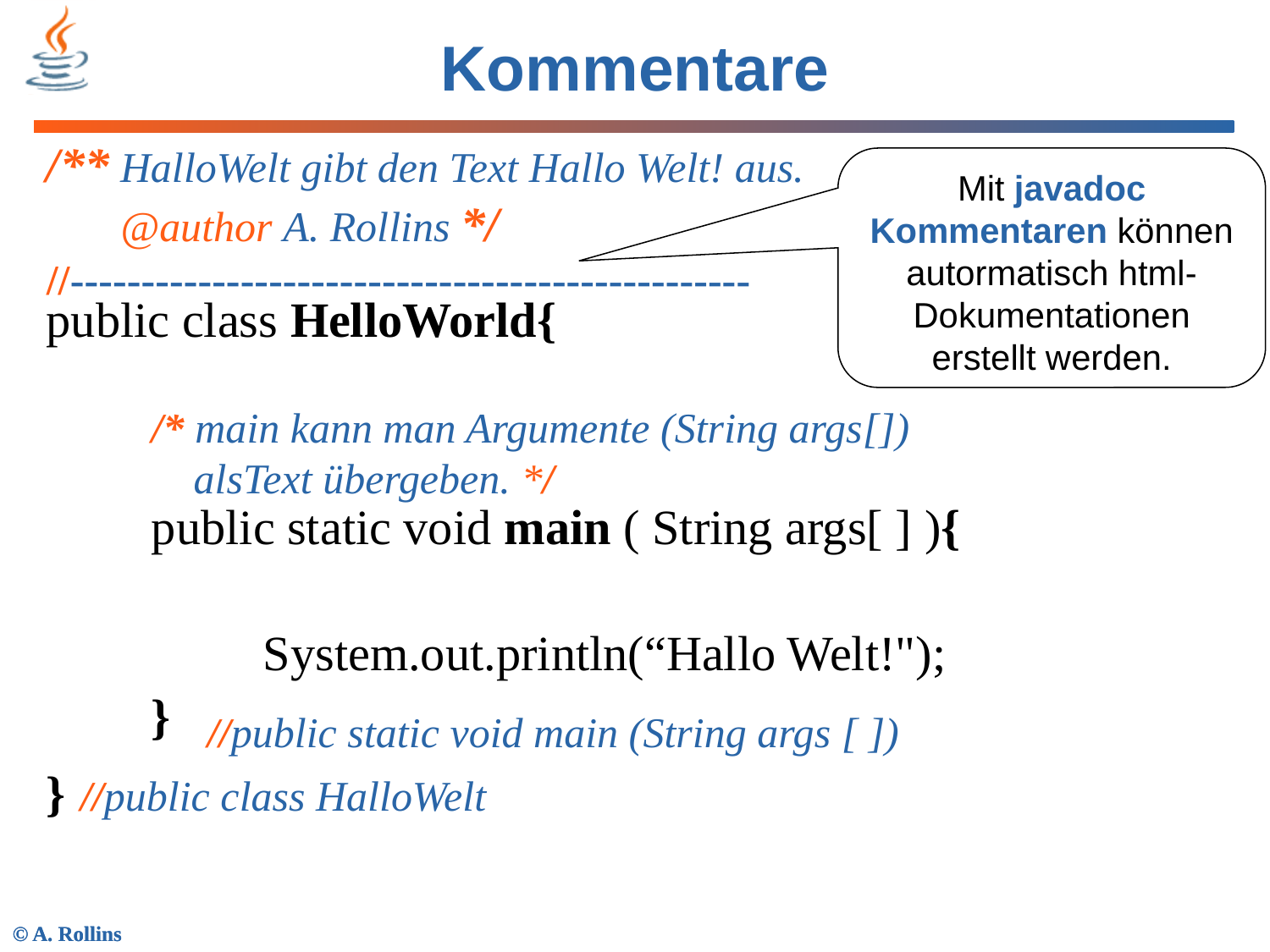

# Kommentare
/** HalloWelt gibt den Text Hallo Welt! aus.
       @author A. Rollins */
Mit javadoc Kommentaren können autormatisch html-Dokumentationen erstellt werden.
//------------------------------------------------
public class HelloWorld{

}
/* main kann man Argumente (String args[])
    alsText übergeben. */
public static void main ( String args[ ] ){

	  System.out.println(“Hallo Welt!");
}
	//public static void main (String args [ ])
//public class HalloWelt